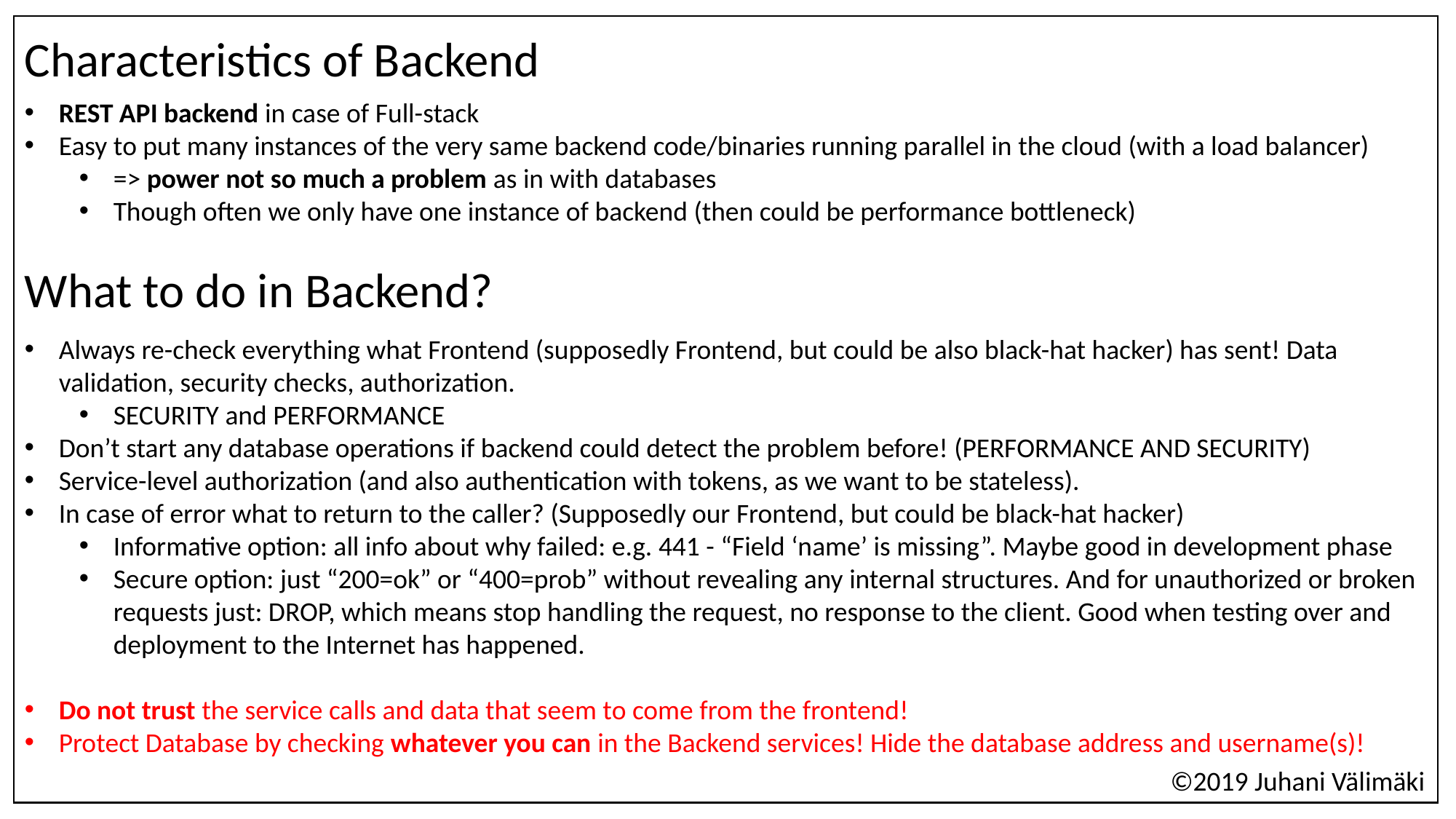

Characteristics of Backend
REST API backend in case of Full-stack
Easy to put many instances of the very same backend code/binaries running parallel in the cloud (with a load balancer)
=> power not so much a problem as in with databases
Though often we only have one instance of backend (then could be performance bottleneck)

What to do in Backend?

Always re-check everything what Frontend (supposedly Frontend, but could be also black-hat hacker) has sent! Data validation, security checks, authorization.
SECURITY and PERFORMANCE
Don’t start any database operations if backend could detect the problem before! (PERFORMANCE AND SECURITY)
Service-level authorization (and also authentication with tokens, as we want to be stateless).
In case of error what to return to the caller? (Supposedly our Frontend, but could be black-hat hacker)
Informative option: all info about why failed: e.g. 441 - “Field ‘name’ is missing”. Maybe good in development phase
Secure option: just “200=ok” or “400=prob” without revealing any internal structures. And for unauthorized or broken requests just: DROP, which means stop handling the request, no response to the client. Good when testing over and deployment to the Internet has happened.

Do not trust the service calls and data that seem to come from the frontend!
Protect Database by checking whatever you can in the Backend services! Hide the database address and username(s)!

©2019 Juhani Välimäki